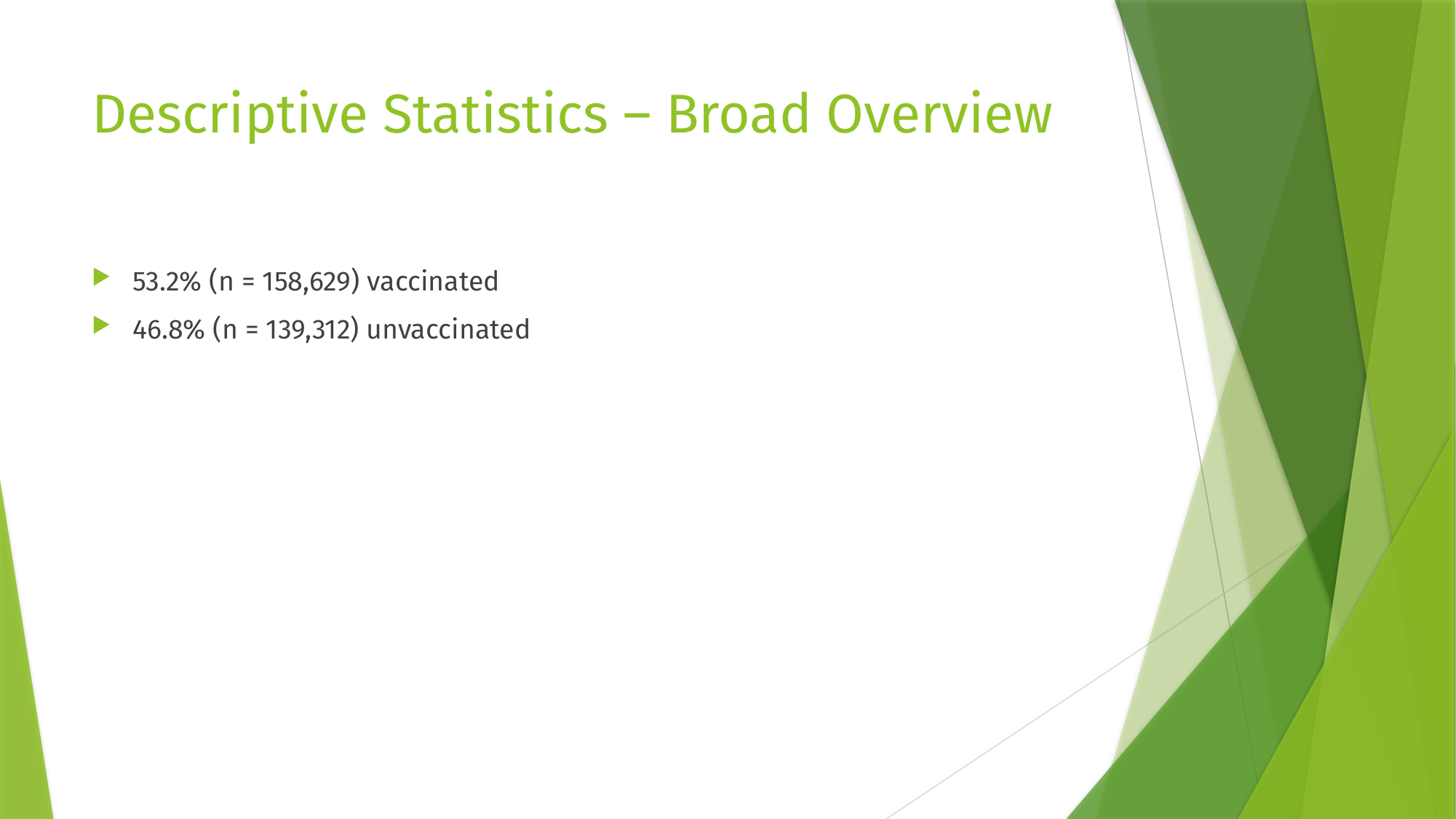

# Descriptive Statistics – Broad Overview
53.2% (n = 158,629) vaccinated
46.8% (n = 139,312) unvaccinated